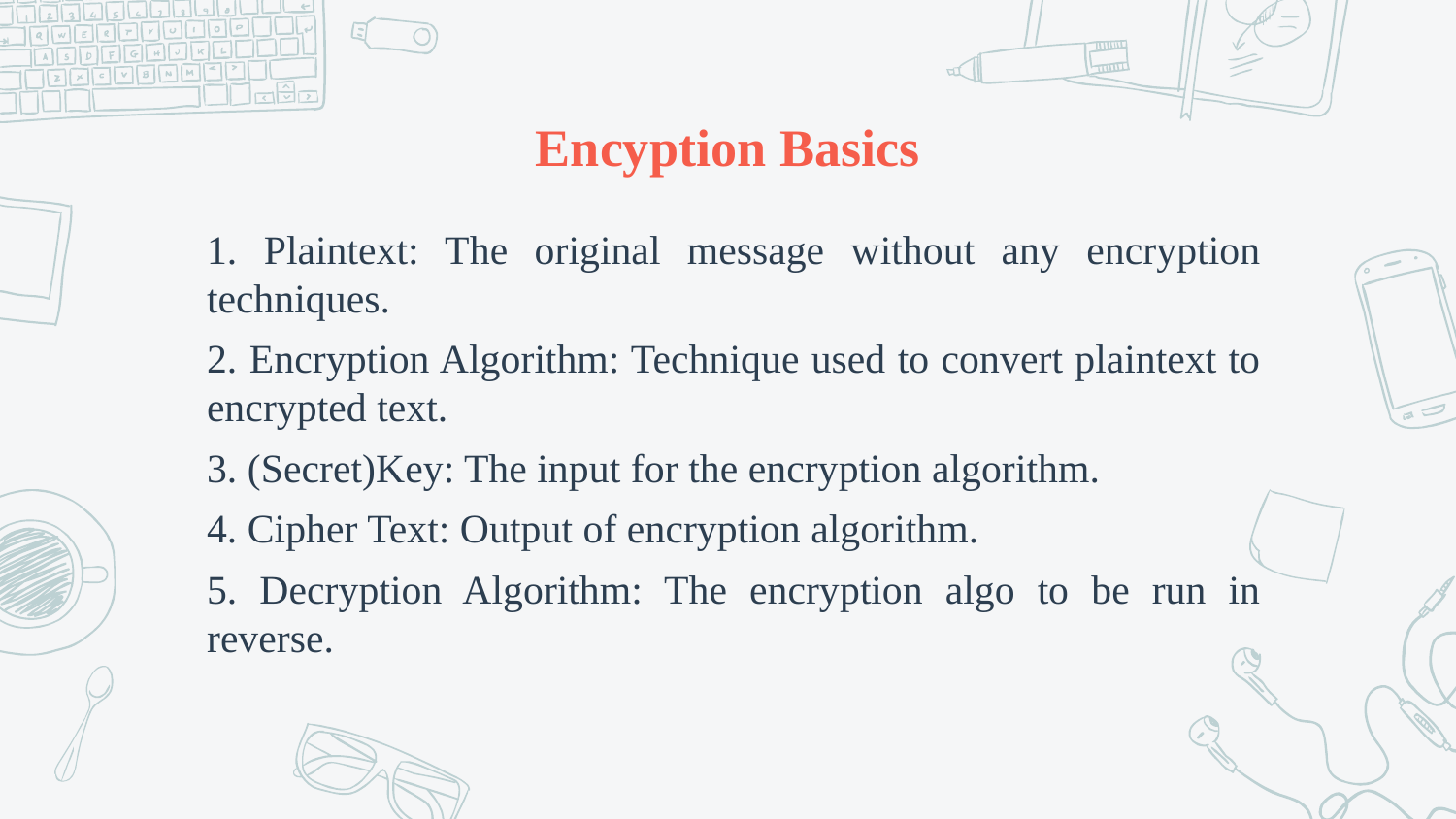

7
# Encyption Basics
1. Plaintext: The original message without any encryption techniques.
2. Encryption Algorithm: Technique used to convert plaintext to encrypted text.
3. (Secret)Key: The input for the encryption algorithm.
4. Cipher Text: Output of encryption algorithm.
5. Decryption Algorithm: The encryption algo to be run in reverse.